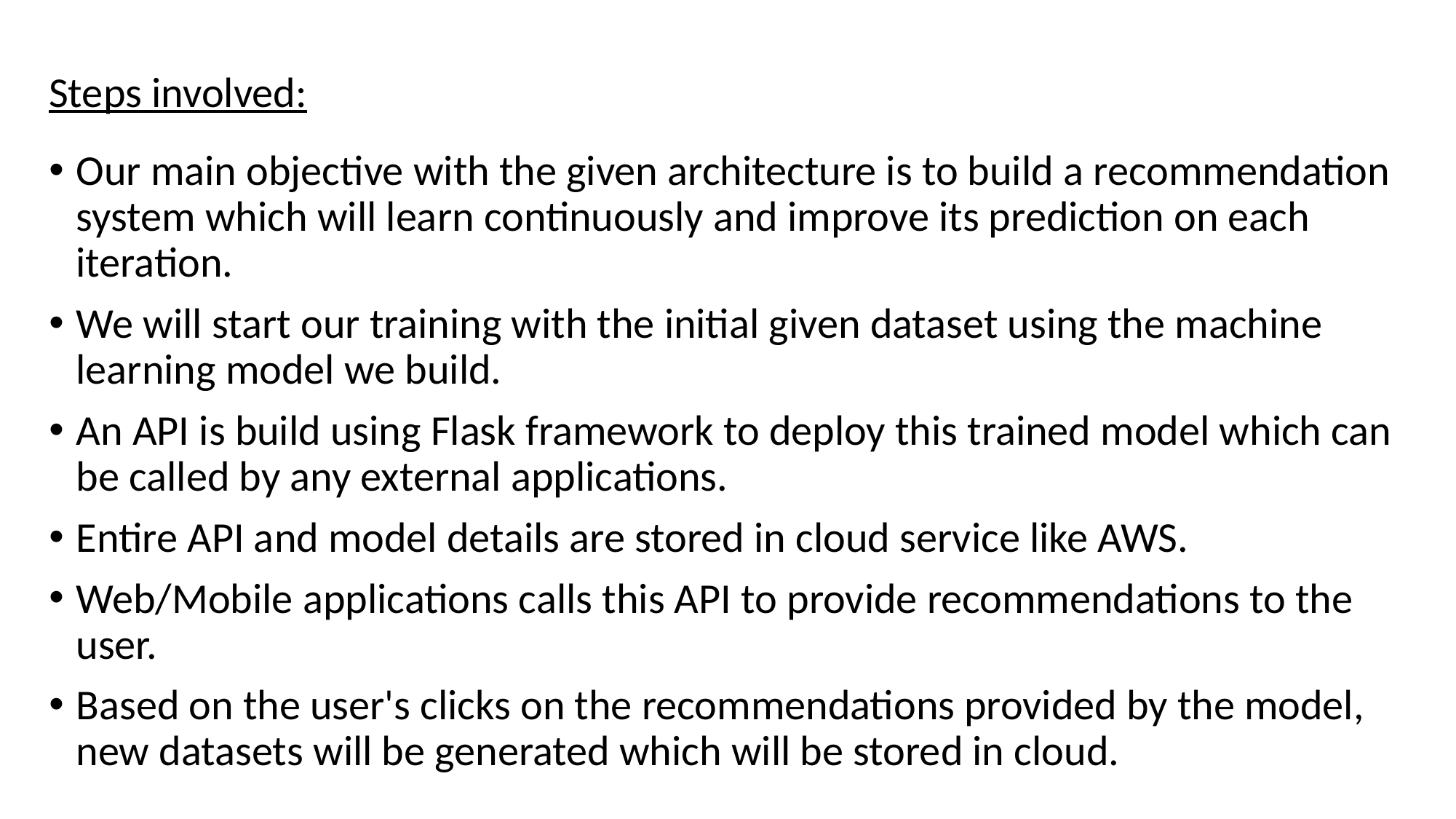

# Steps involved:
Our main objective with the given architecture is to build a recommendation system which will learn continuously and improve its prediction on each iteration.
We will start our training with the initial given dataset using the machine learning model we build.
An API is build using Flask framework to deploy this trained model which can be called by any external applications.
Entire API and model details are stored in cloud service like AWS.
Web/Mobile applications calls this API to provide recommendations to the user.
Based on the user's clicks on the recommendations provided by the model, new datasets will be generated which will be stored in cloud.